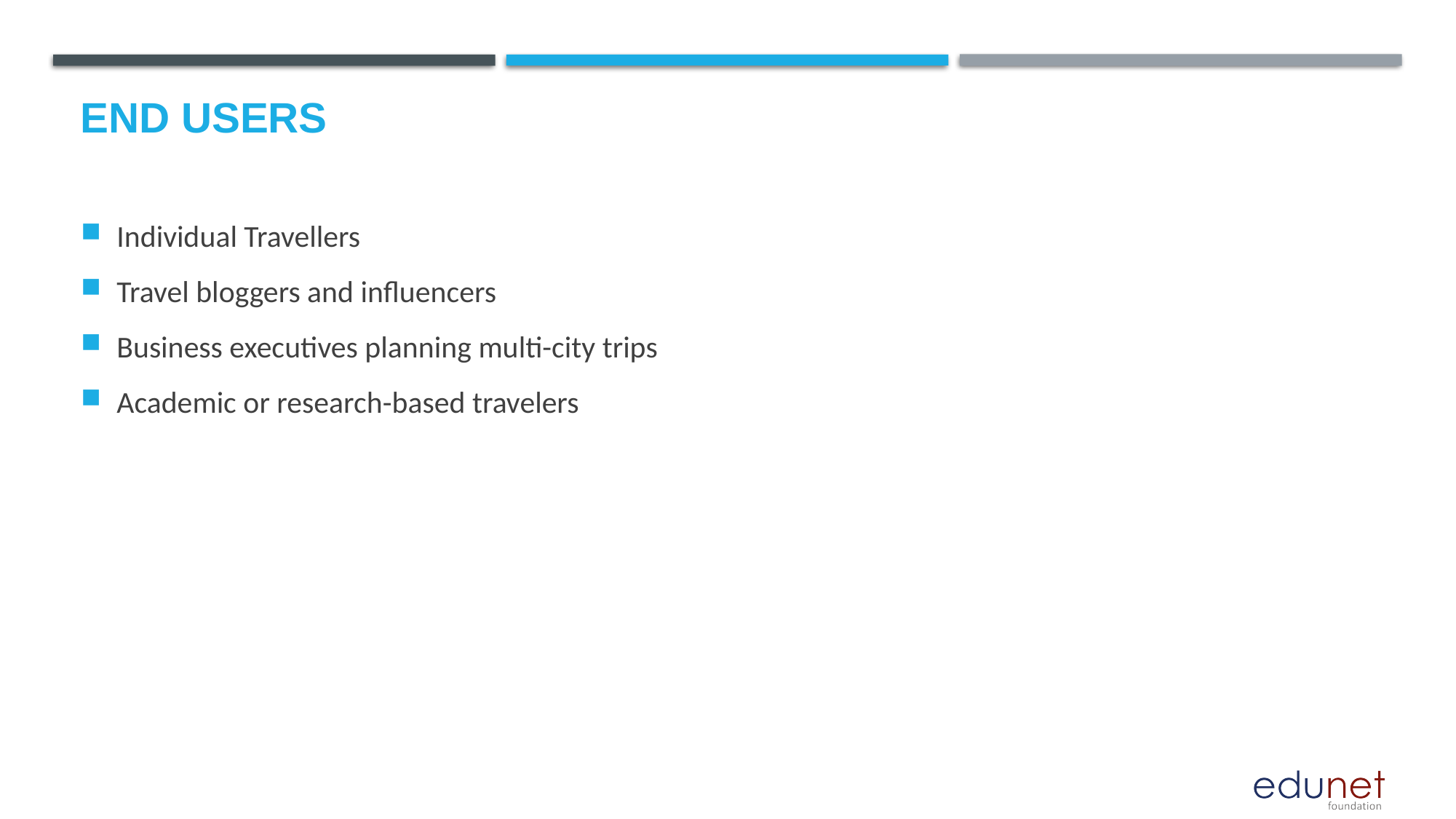

Individual Travellers
Travel bloggers and influencers
Business executives planning multi-city trips
Academic or research-based travelers
# End users